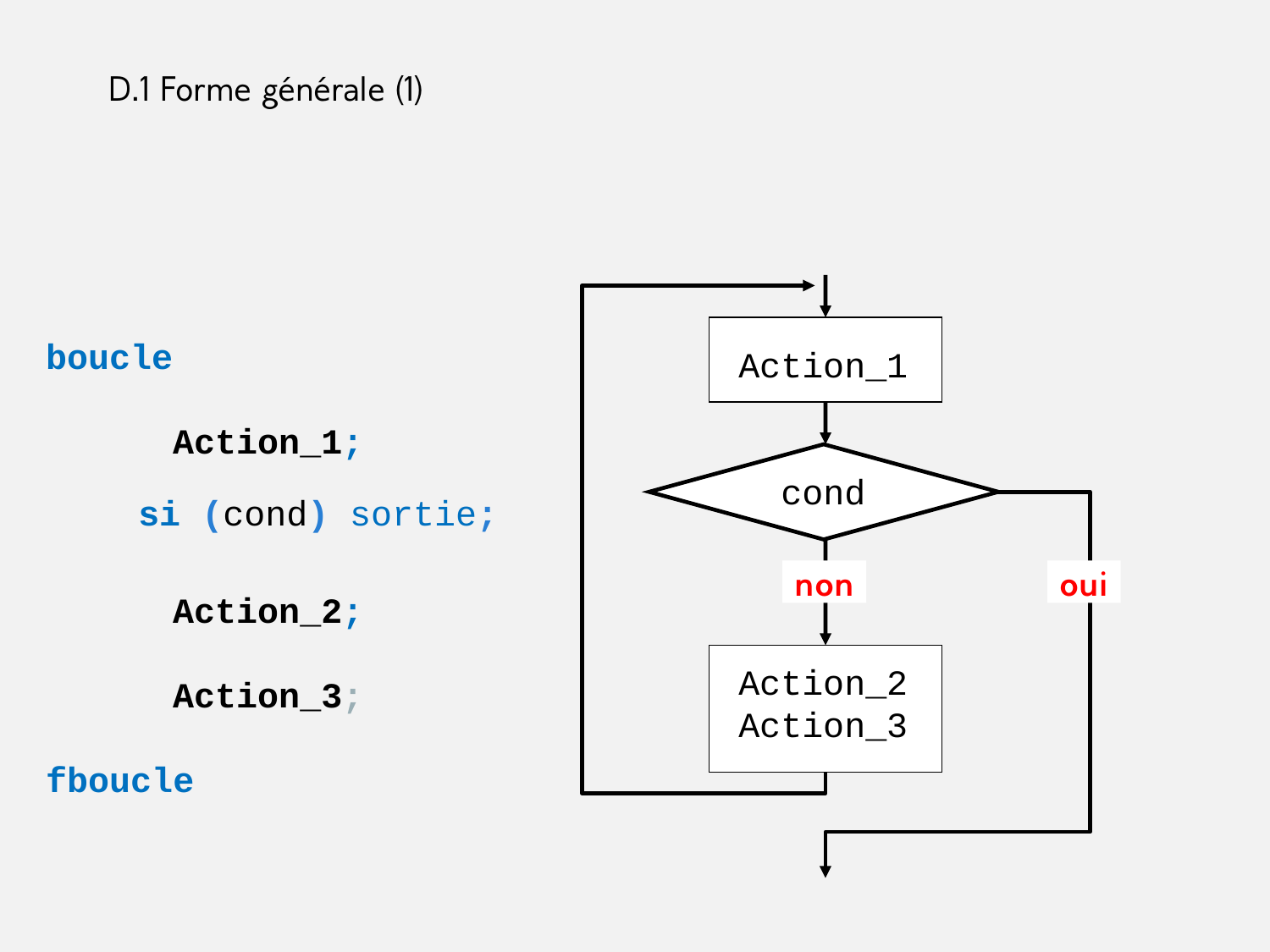

D.1 Forme générale (1)

Action_1

cond

non
oui

Action_2
Action_3
boucle
	Action_1;

	Action_2;
	Action_3;
fboucle
si (cond) sortie;